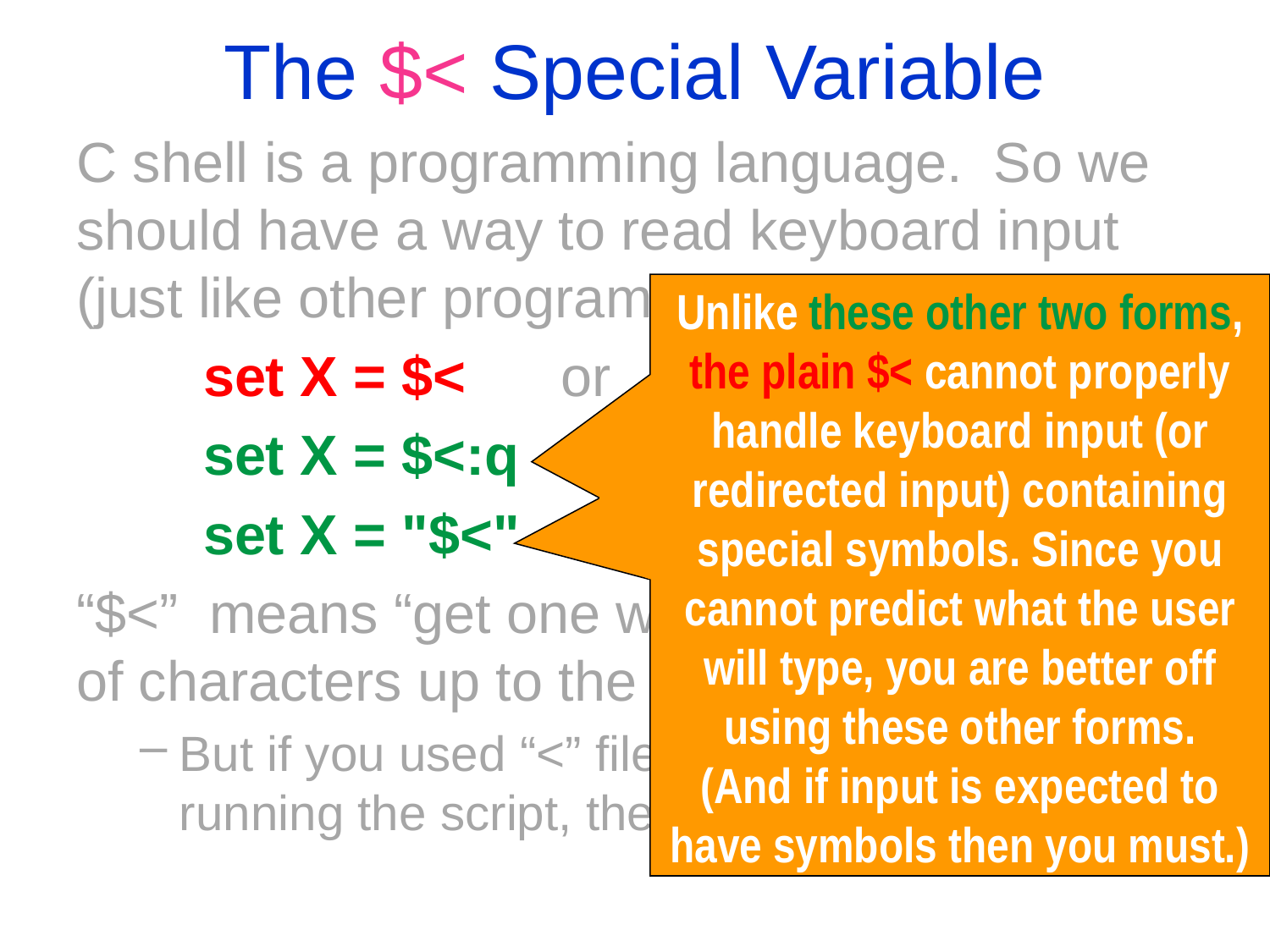

The $< Special Variable
C shell is a programming language.  So we should have a way to read keyboard input (just like other programming languages can).
	set X = $<      or
	set X = $<:q   or
	set X = "$<"
“$<”  means “get one word (in the wc sense of characters up to the 1st space) from stdin”
But if you used “<” file redirection when running the script, then stdin can be a file.
Unlike these other two forms, the plain $< cannot properly handle keyboard input (or redirected input) containing special symbols. Since you cannot predict what the user will type, you are better off using these other forms.
(And if input is expected to have symbols then you must.)

Parameters and Variables (C-shell)
Built-in shell variables
	$PATH, $SHELL, $HOME, $prompt, $argv, etc.

User created variables
	$myvar, $file1, etc.

Special parameters
	$*(list all arguments), $#x(size of x), $#(# of arguments)
$?, $?X, $<, etc.

Positional parameters
	$1, $2, etc.
What are these?